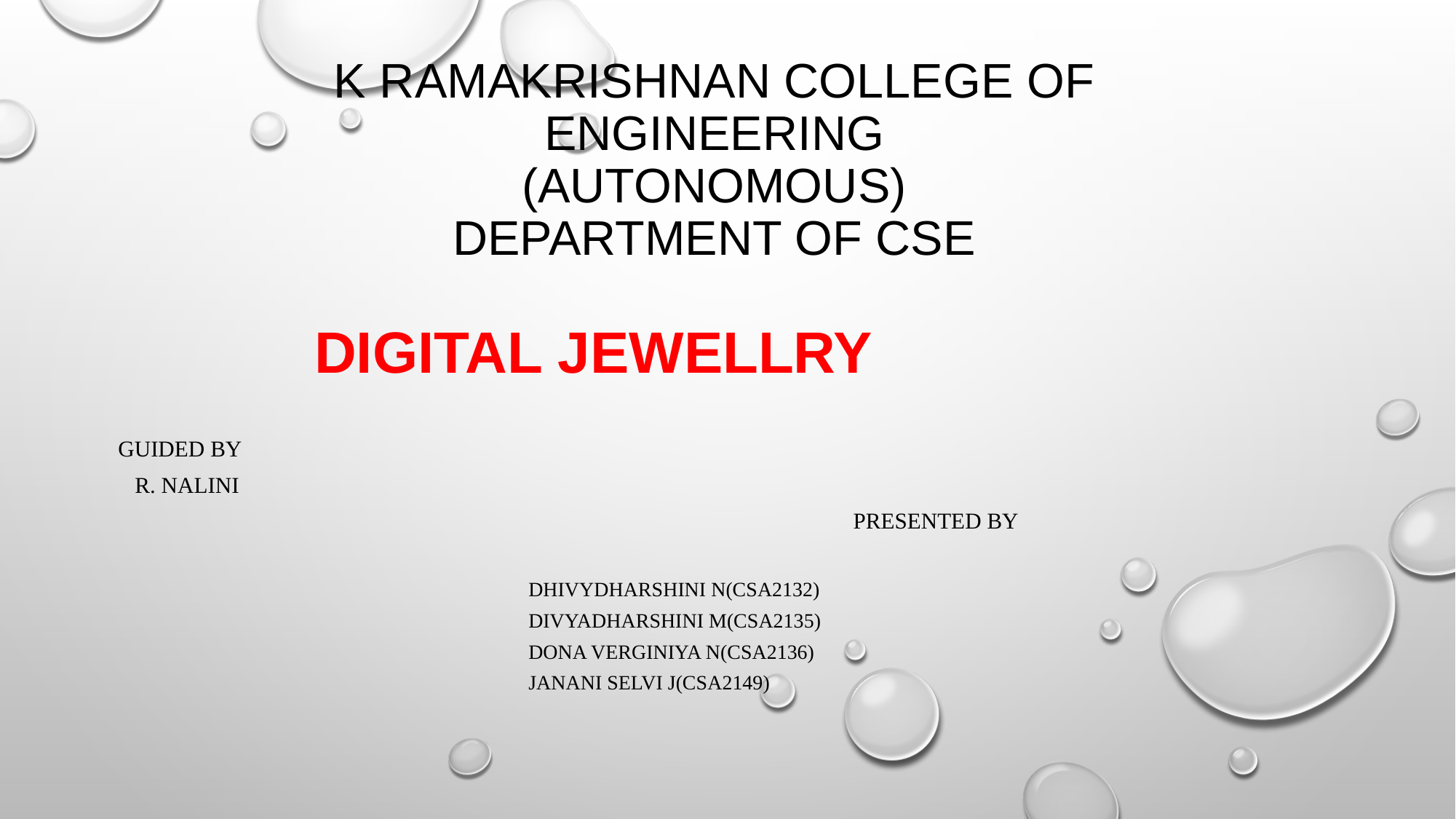

# K Ramakrishnan college of ENGINEERING (autonomous) department of cse
		                        DIGITAL JEWELLRY

GUIDED BY
   R. Nalini
				                                                      							                                                                      Presented by

                                                            DHIVYDHARSHINI N(CSA2132)
                                                            DIVYADHARSHINI M(CSA2135)
                                                            DONA VERGINIYA N(CSA2136)
                                                            JANANI SELVI J(CSA2149)